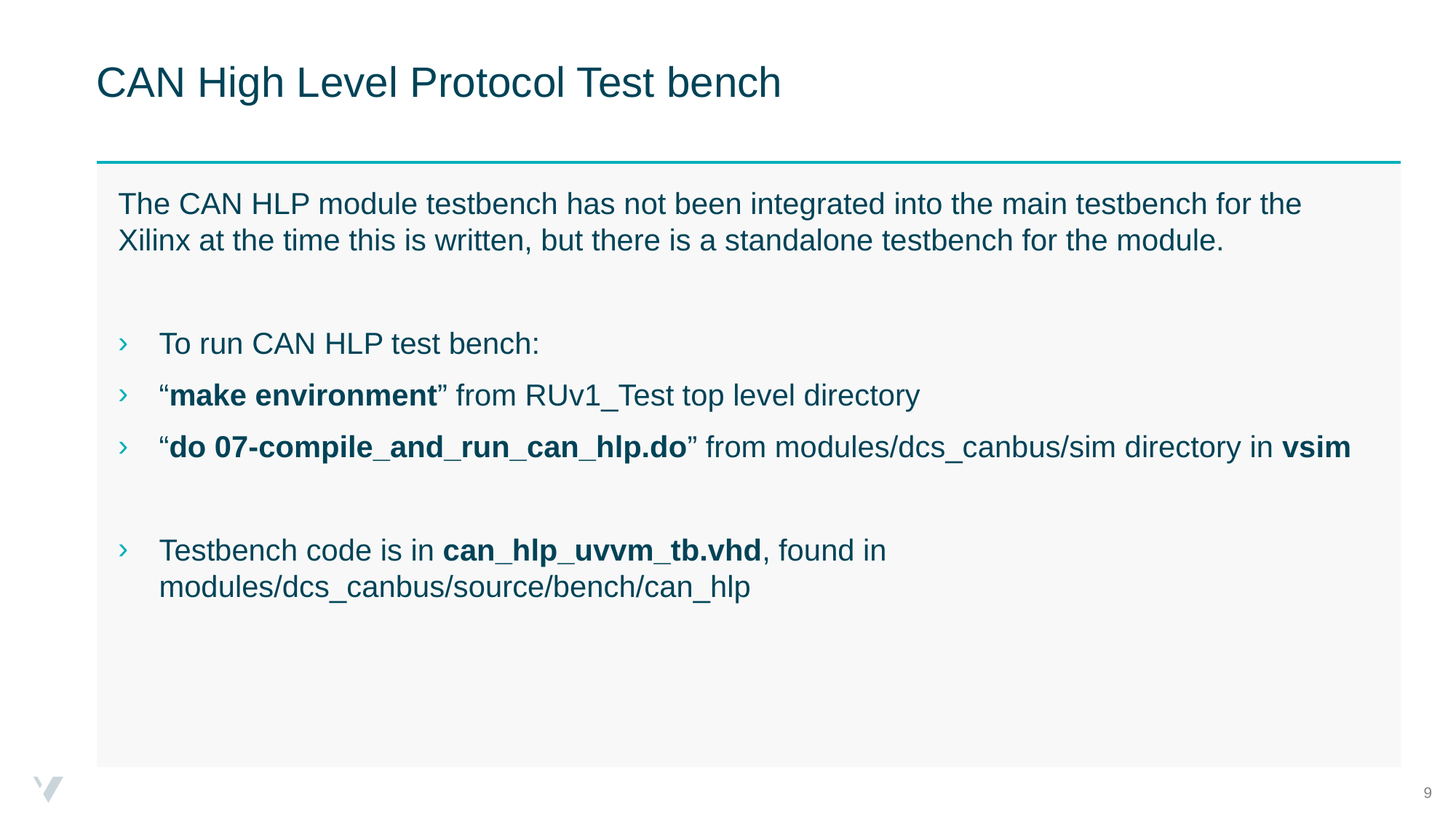

# CAN High Level Protocol Test bench
The CAN HLP module testbench has not been integrated into the main testbench for the Xilinx at the time this is written, but there is a standalone testbench for the module.

To run CAN HLP test bench:
“make environment” from RUv1_Test top level directory
“do 07-compile_and_run_can_hlp.do” from modules/dcs_canbus/sim directory in vsim

Testbench code is in can_hlp_uvvm_tb.vhd, found in modules/dcs_canbus/source/bench/can_hlp

9